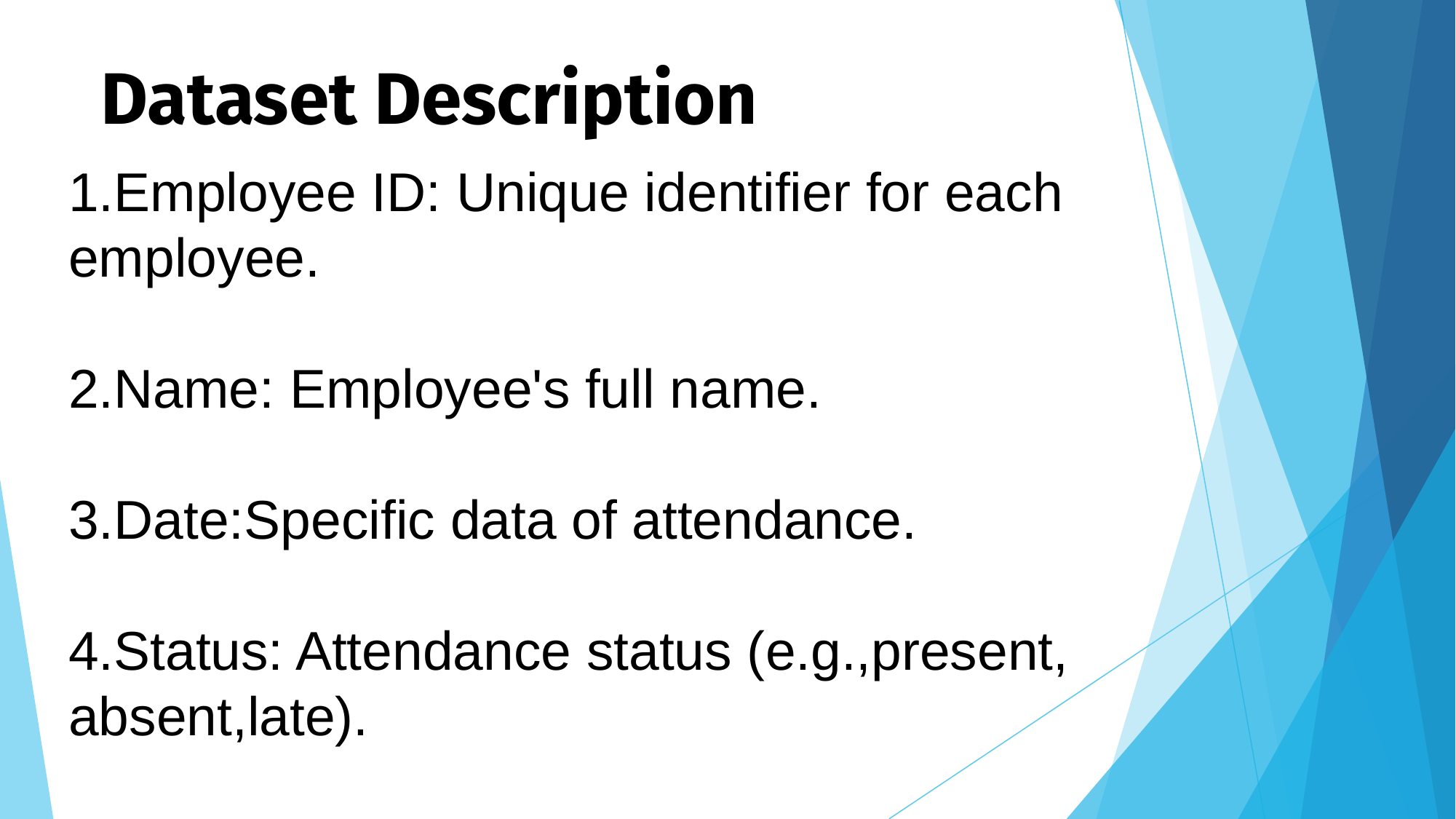

# Dataset Description
1.Employee ID: Unique identifier for each employee.

2.Name: Employee's full name.

3.Date:Specific data of attendance.

4.Status: Attendance status (e.g.,present, absent,late).

5.Notes: optional field for additional comments(e.g., reason for absence).